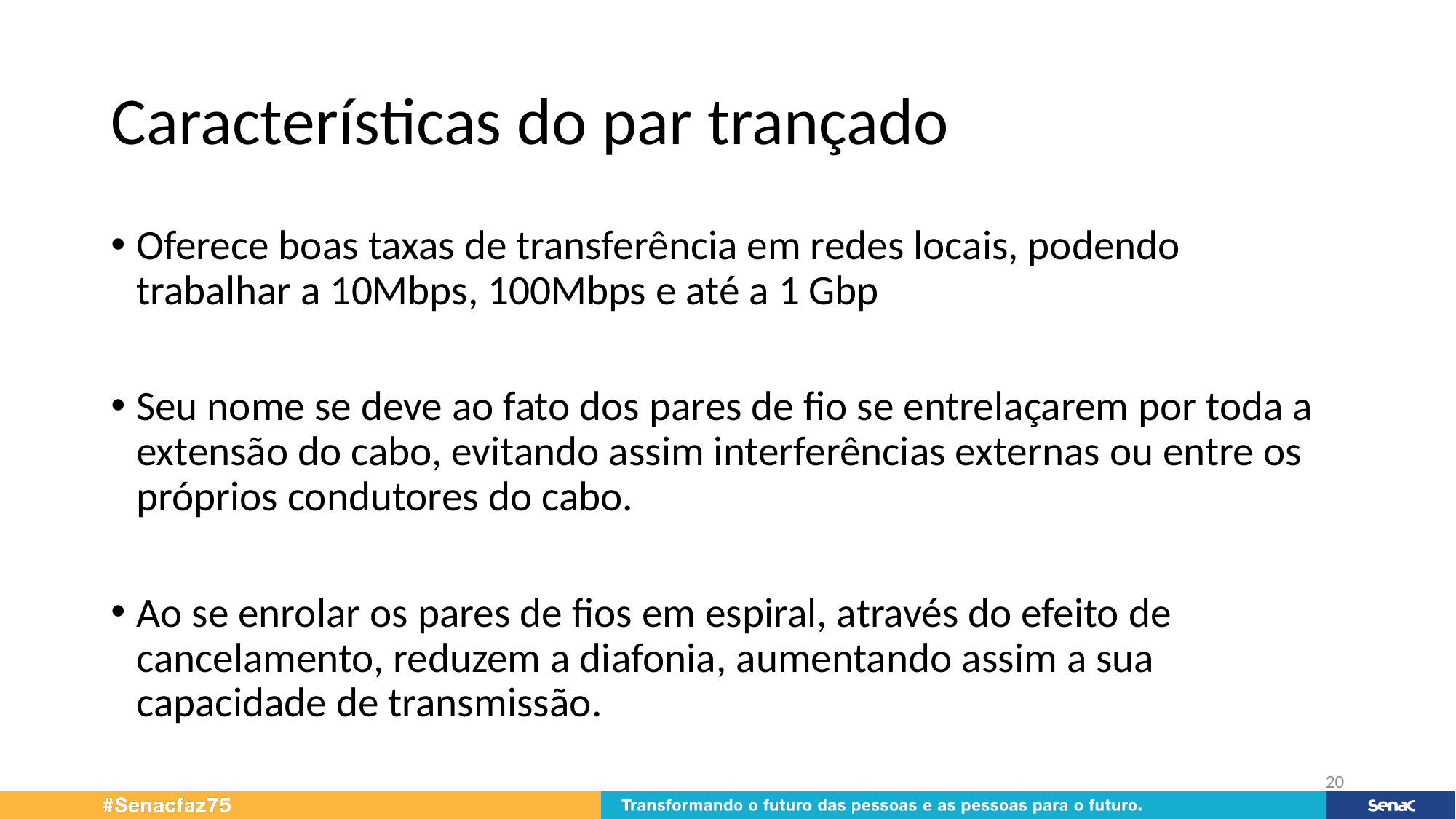

# Características do par trançado
Oferece boas taxas de transferência em redes locais, podendo trabalhar a 10Mbps, 100Mbps e até a 1 Gbp

Seu nome se deve ao fato dos pares de fio se entrelaçarem por toda a extensão do cabo, evitando assim interferências externas ou entre os próprios condutores do cabo.

Ao se enrolar os pares de fios em espiral, através do efeito de cancelamento, reduzem a diafonia, aumentando assim a sua capacidade de transmissão.

20